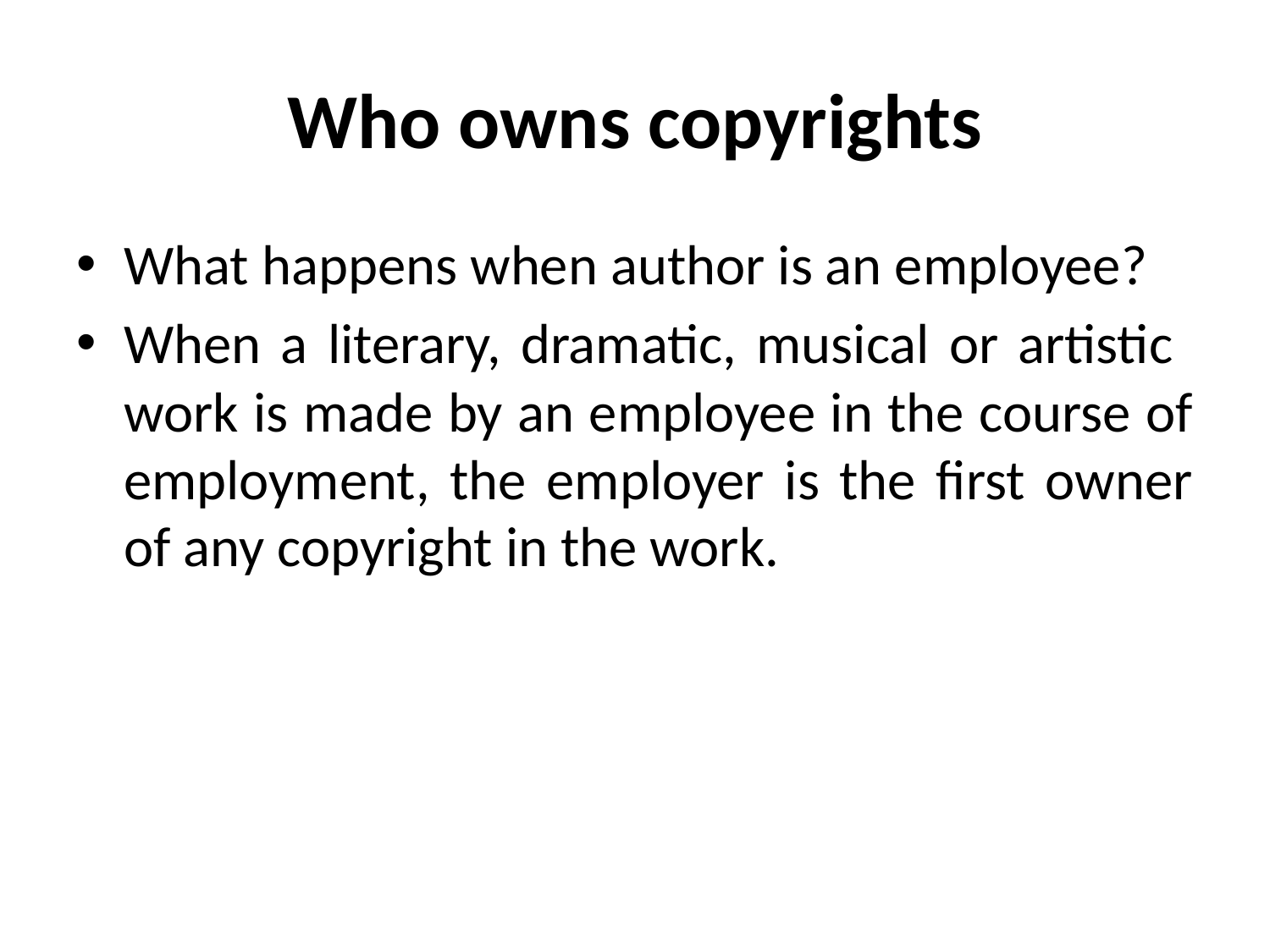

# Who owns copyrights
What happens when author is an employee?
When a literary, dramatic, musical or artistic  work is made by an employee in the course of employment, the employer is the first owner of any copyright in the work.